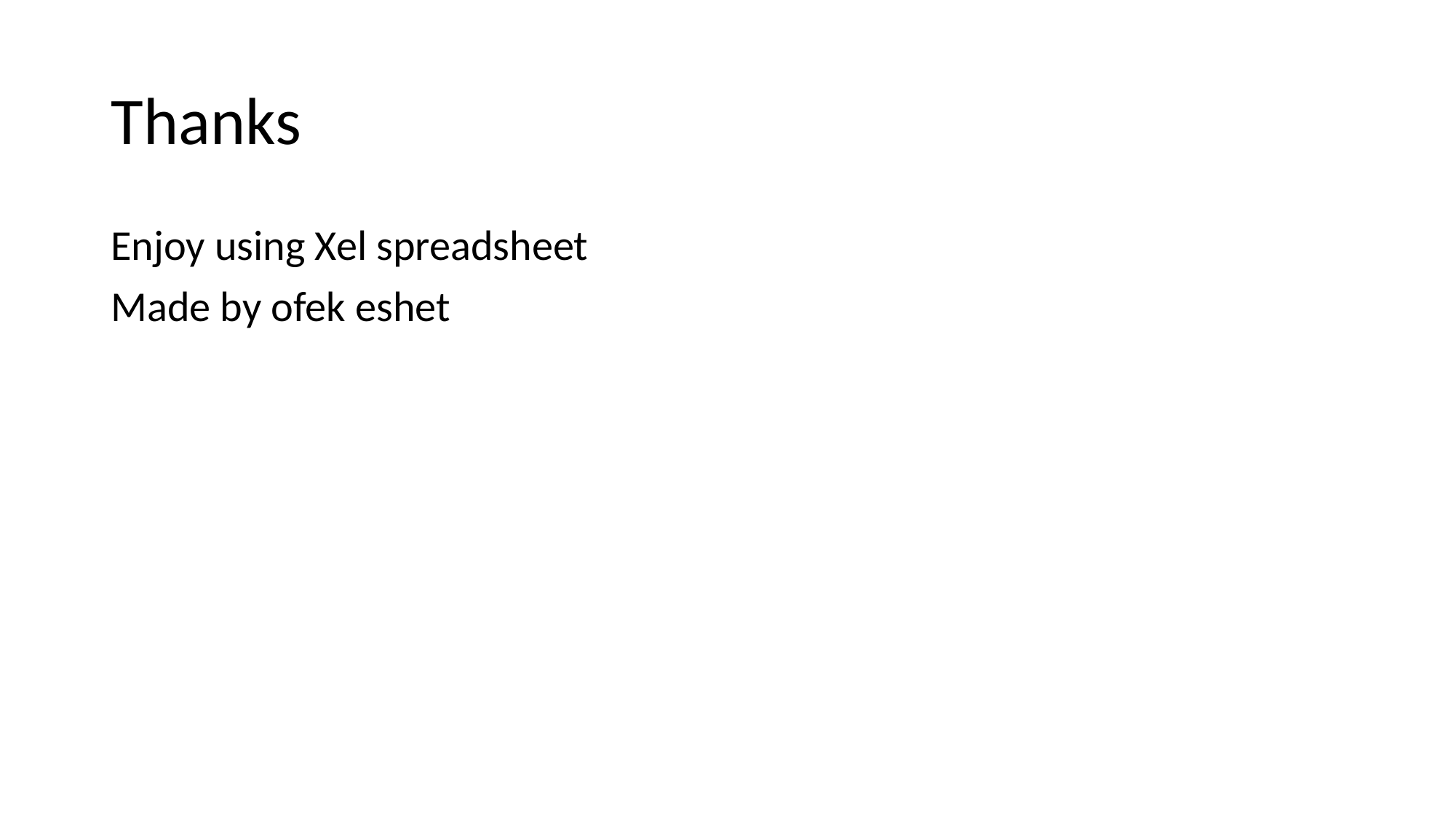

# Thanks
Enjoy using Xel spreadsheet
Made by ofek eshet